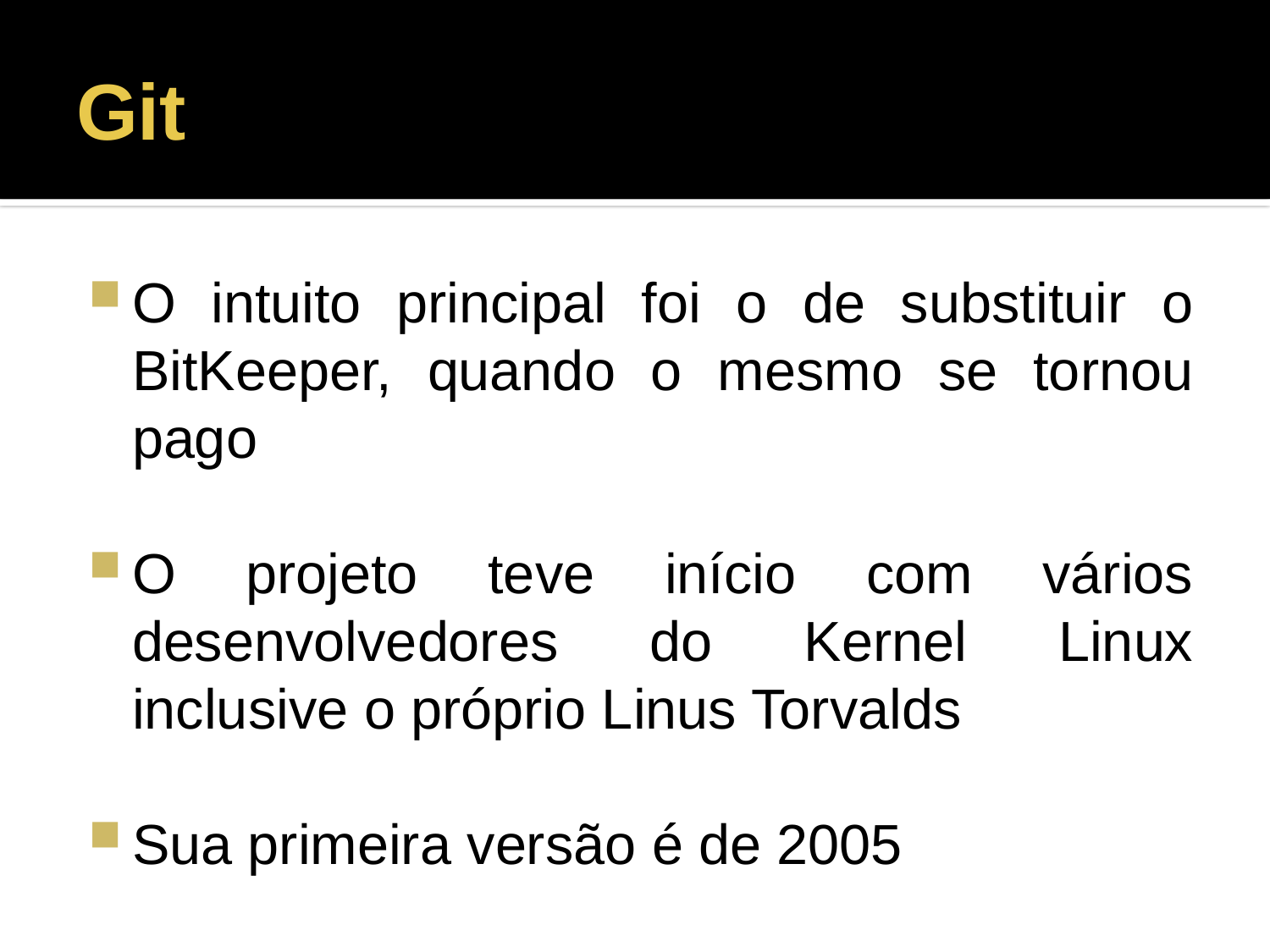

# Git
O intuito principal foi o de substituir o BitKeeper, quando o mesmo se tornou pago

O projeto teve início com vários desenvolvedores do Kernel Linux inclusive o próprio Linus Torvalds

Sua primeira versão é de 2005